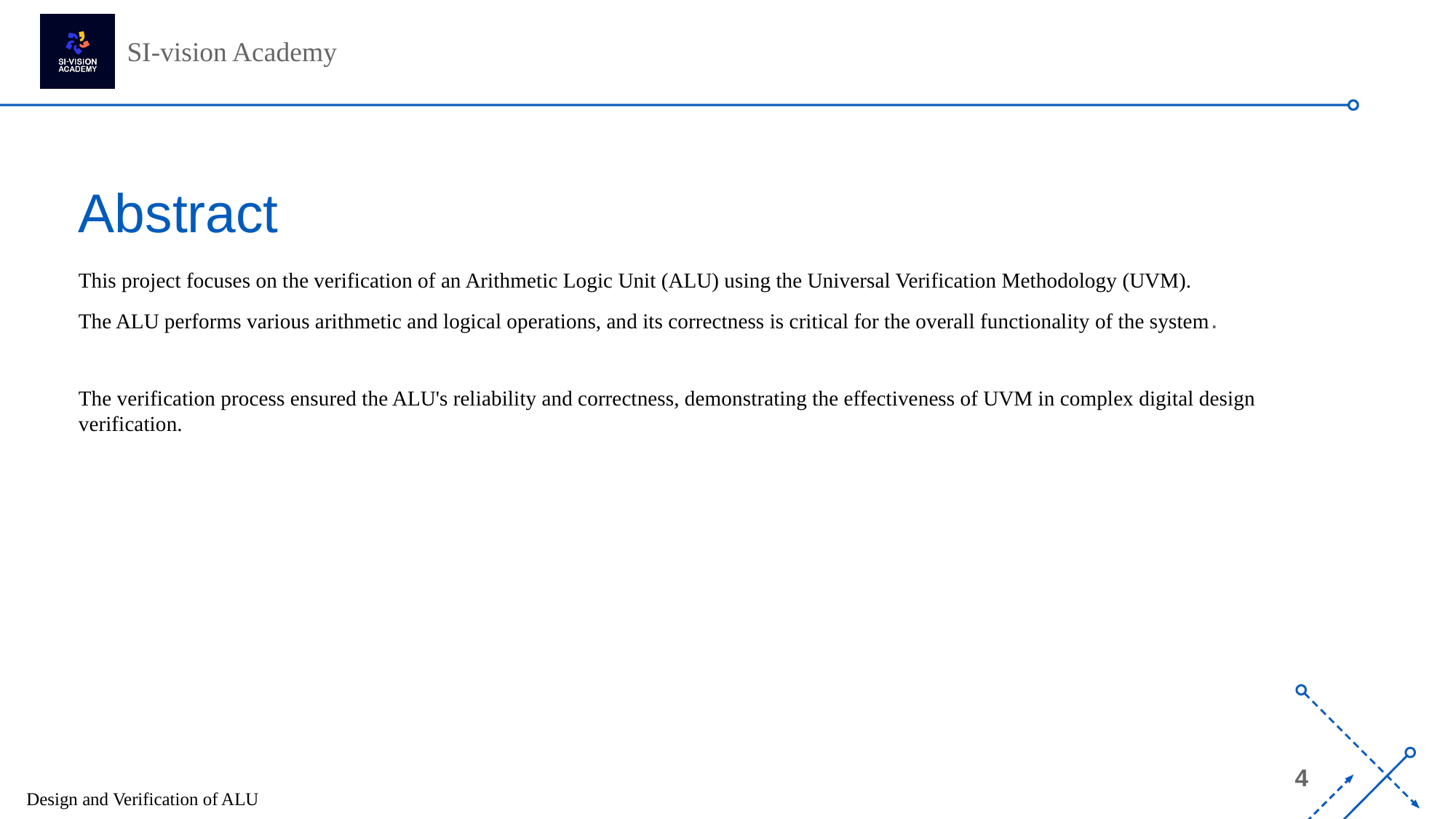

# Abstract
This project focuses on the verification of an Arithmetic Logic Unit (ALU) using the Universal Verification Methodology (UVM).
The ALU performs various arithmetic and logical operations, and its correctness is critical for the overall functionality of the system.

The verification process ensured the ALU's reliability and correctness, demonstrating the effectiveness of UVM in complex digital design verification.